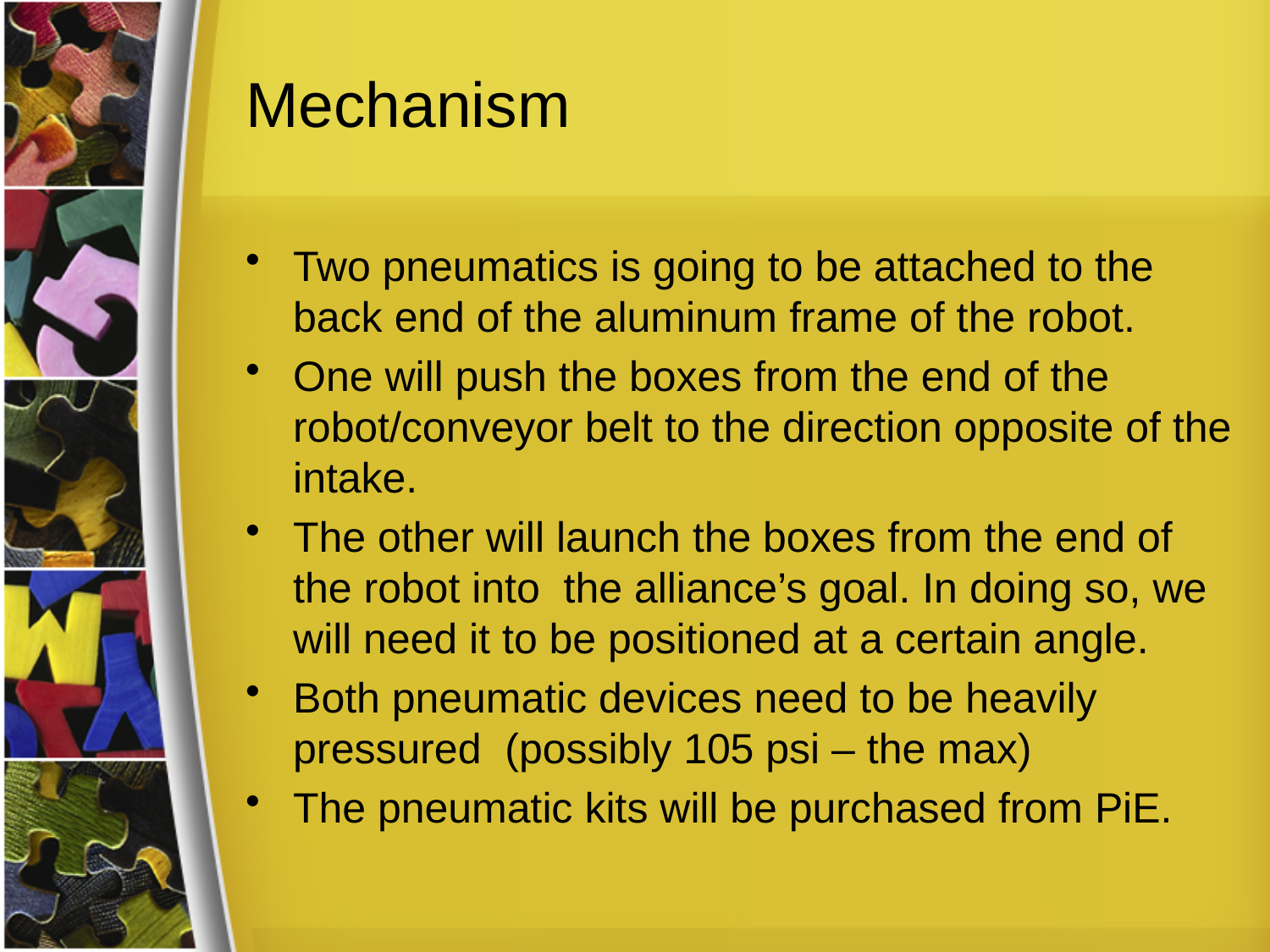

# Mechanism
Two pneumatics is going to be attached to the back end of the aluminum frame of the robot.
One will push the boxes from the end of the robot/conveyor belt to the direction opposite of the intake.
The other will launch the boxes from the end of the robot into  the alliance’s goal. In doing so, we will need it to be positioned at a certain angle.
Both pneumatic devices need to be heavily  pressured  (possibly 105 psi – the max)
The pneumatic kits will be purchased from PiE.